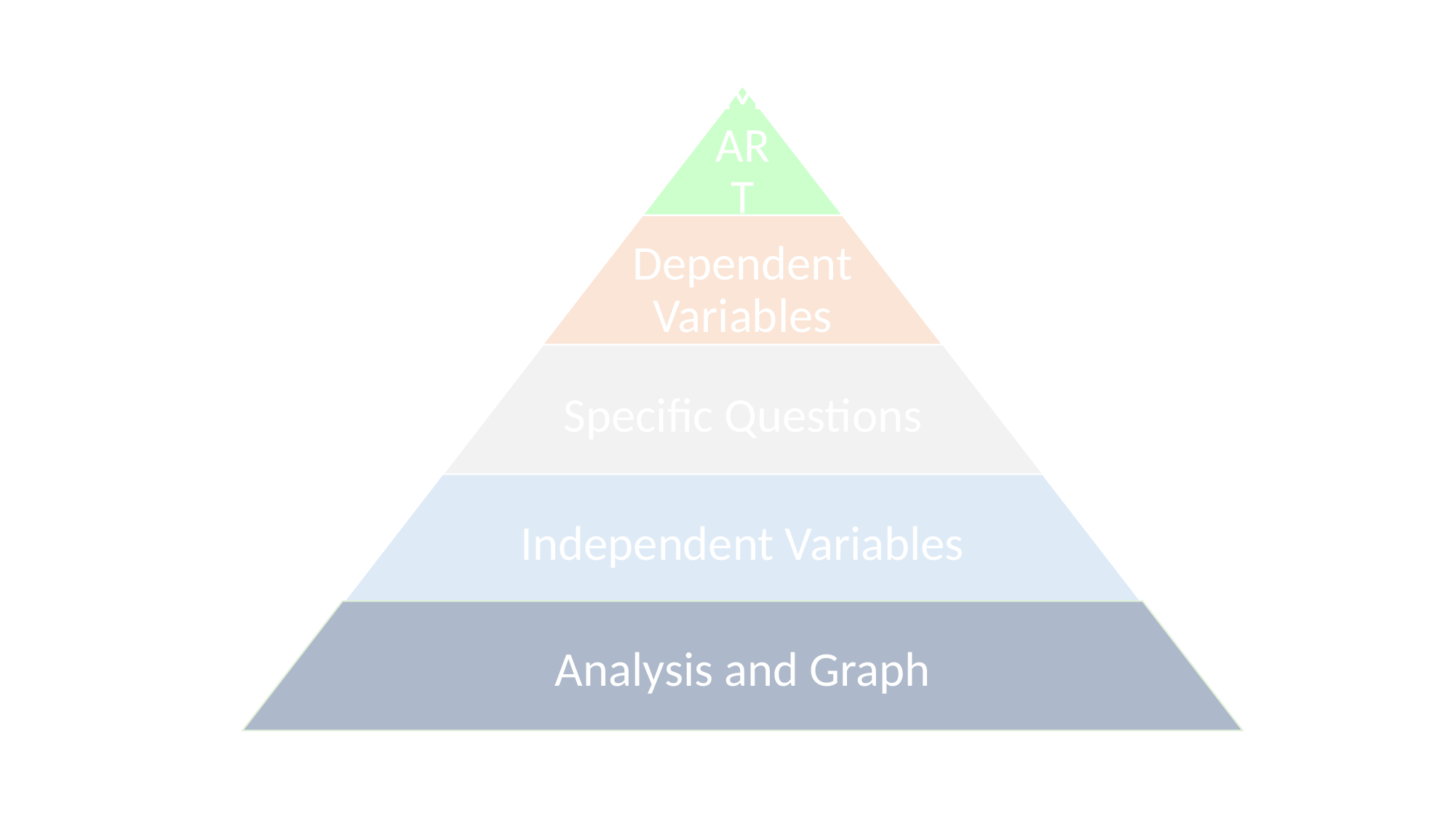

SMART Goal
Dependent Variables
Specific Questions
Independent Variables
Analysis and Graph